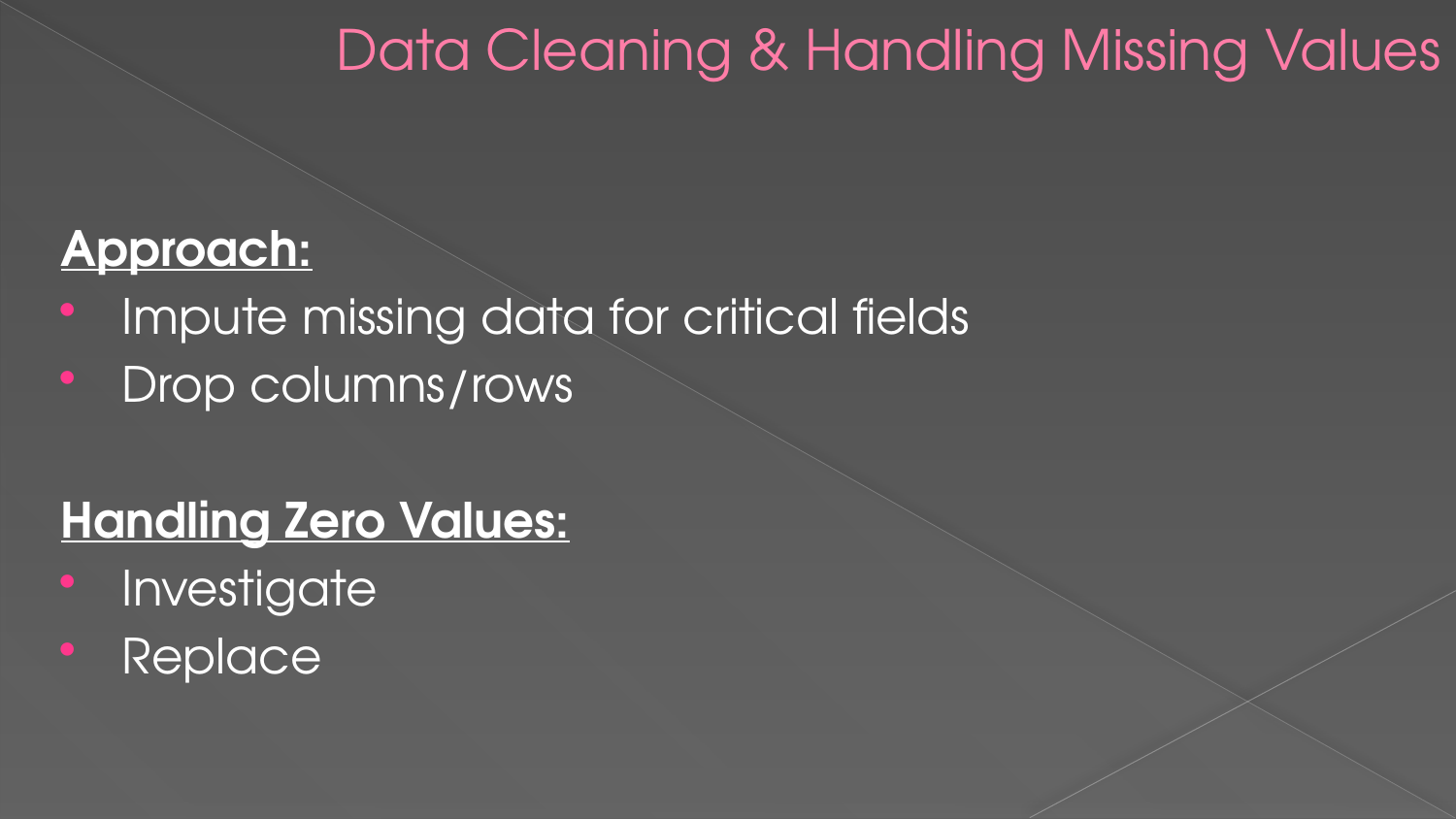

# Data Cleaning & Handling Missing Values

Approach:
Impute missing data for critical fields
Drop columns/rows

Handling Zero Values:
Investigate
Replace